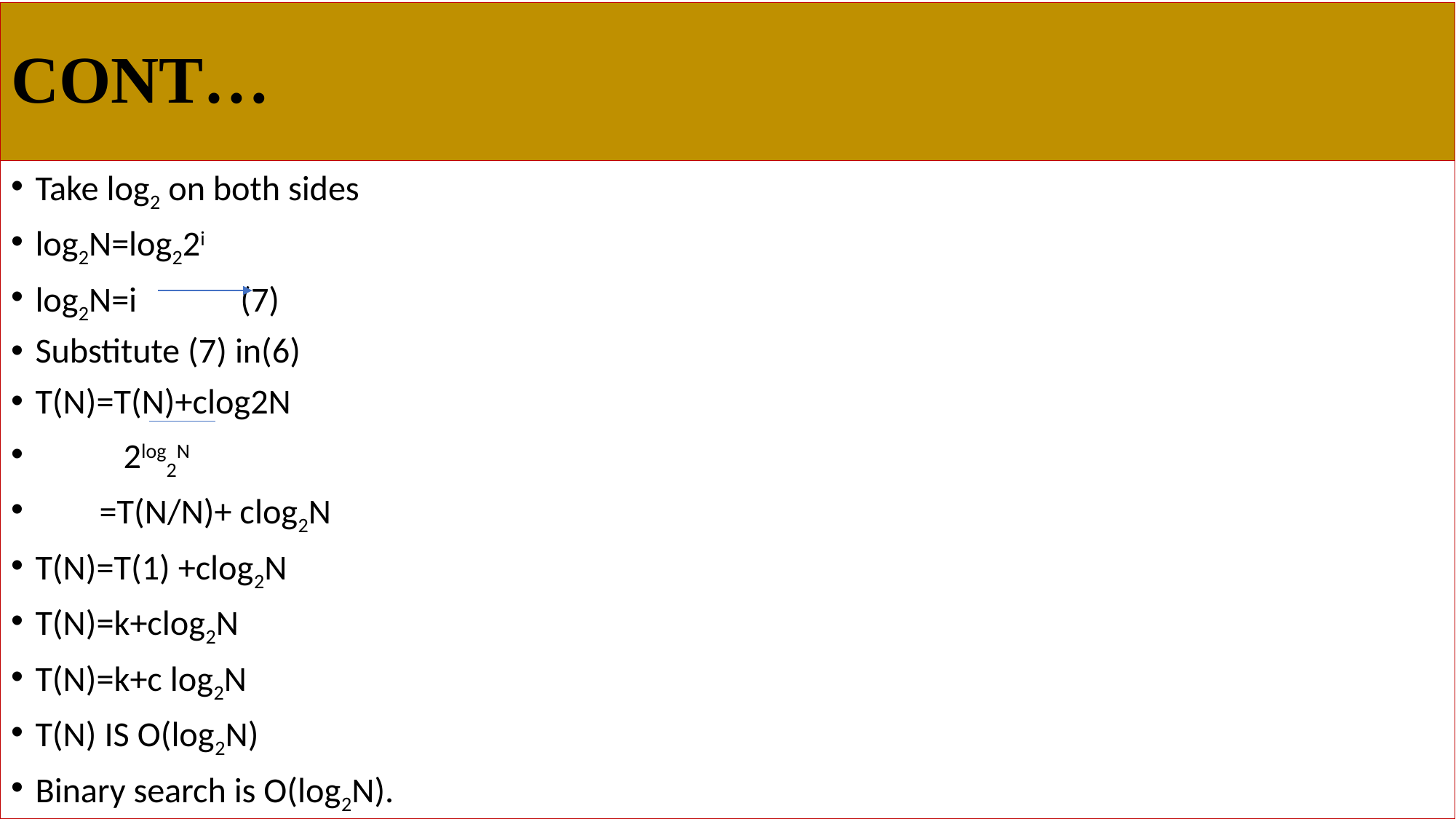

# CONT…
Take log2 on both sides
log2N=log22i
log2N=i             (7)
Substitute (7) in(6)
T(N)=T(N)+clog2N
           2log2N
        =T(N/N)+ clog2N
T(N)=T(1) +clog2N
T(N)=k+clog2N
T(N)=k+c log2N
T(N) IS O(log2N)
Binary search is O(log2N).